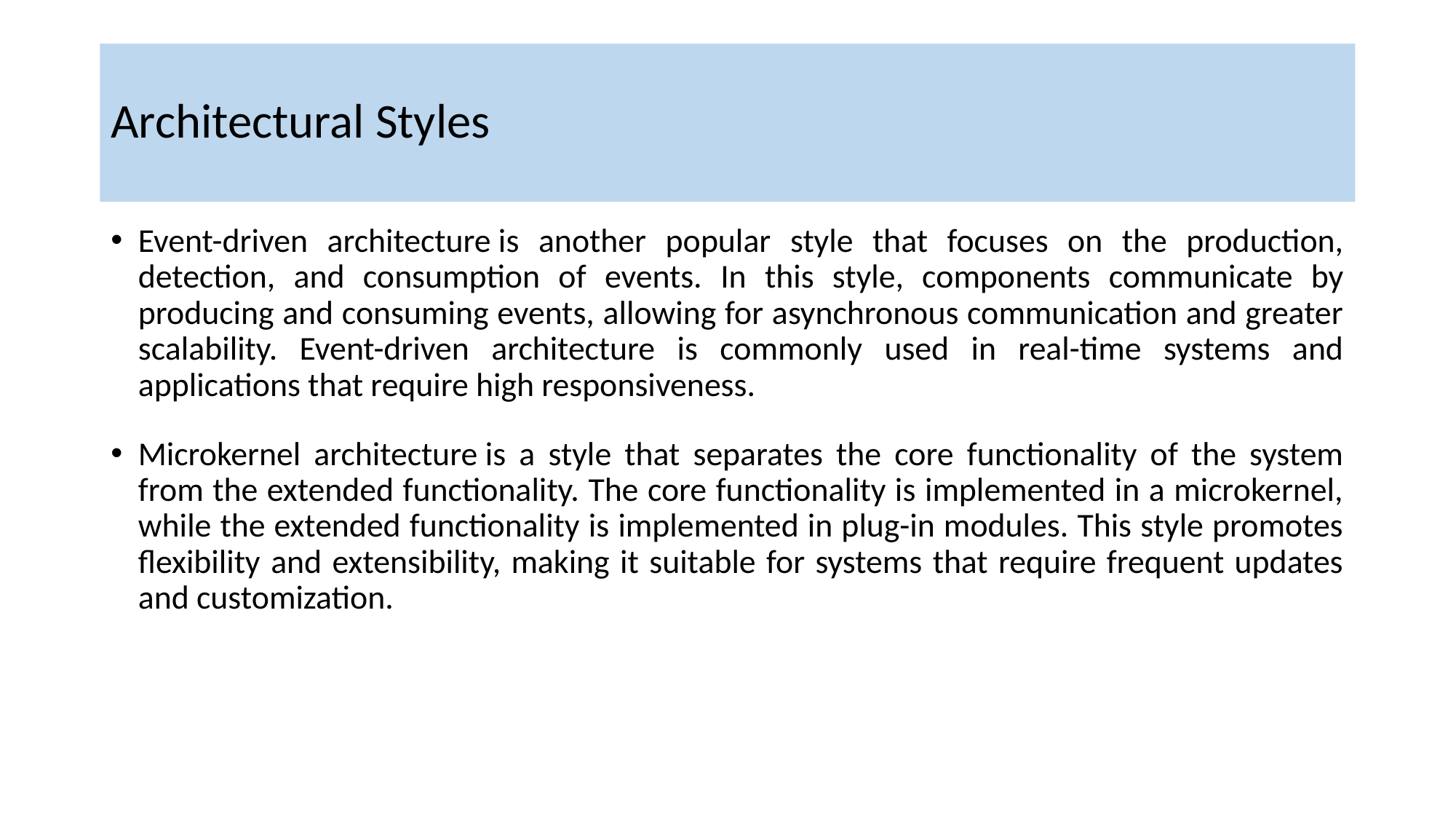

# Architectural Styles
Event-driven architecture is another popular style that focuses on the production, detection, and consumption of events. In this style, components communicate by producing and consuming events, allowing for asynchronous communication and greater scalability. Event-driven architecture is commonly used in real-time systems and applications that require high responsiveness.
Microkernel architecture is a style that separates the core functionality of the system from the extended functionality. The core functionality is implemented in a microkernel, while the extended functionality is implemented in plug-in modules. This style promotes flexibility and extensibility, making it suitable for systems that require frequent updates and customization.